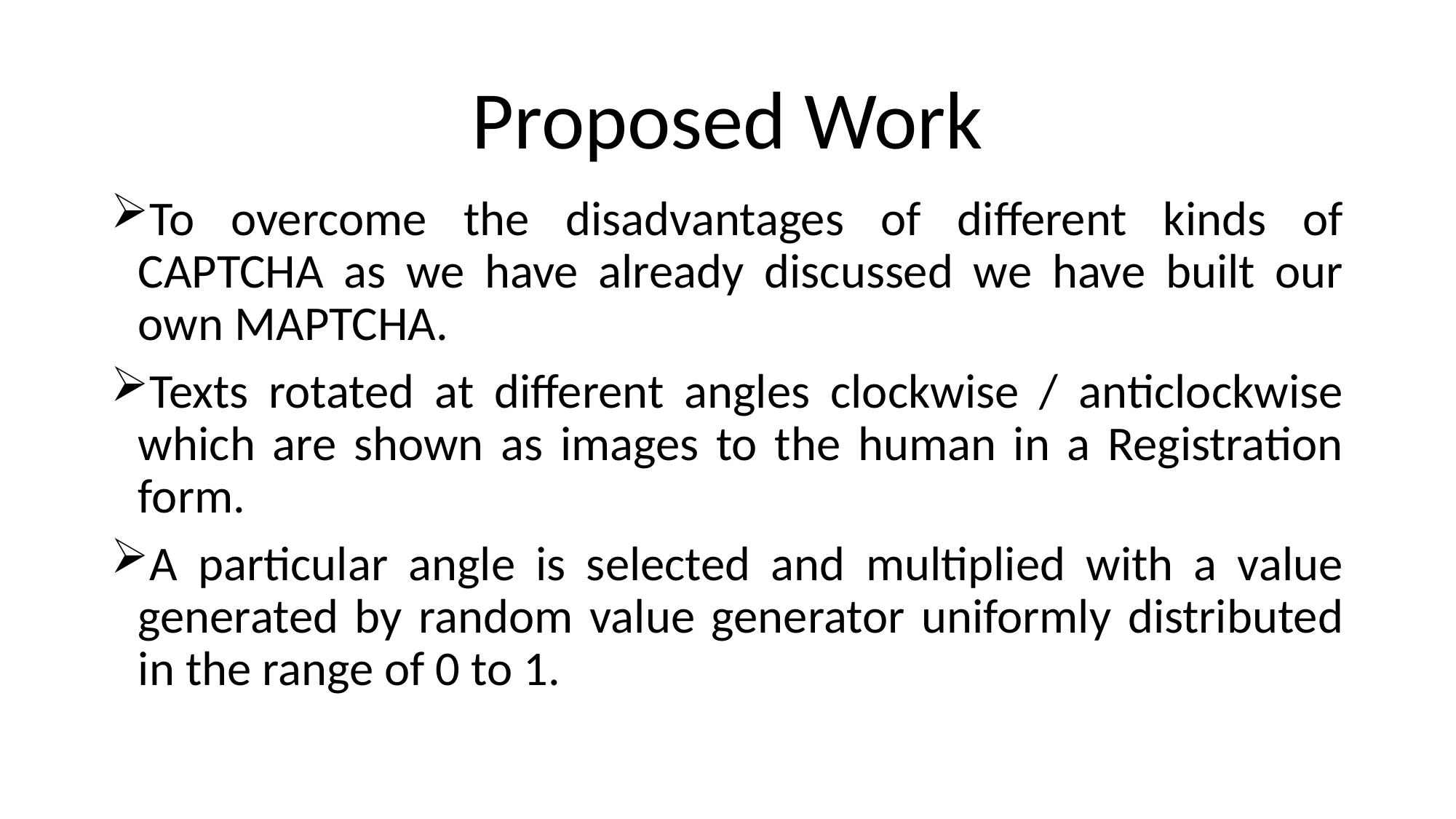

# Proposed Work
To overcome the disadvantages of different kinds of CAPTCHA as we have already discussed we have built our own MAPTCHA.
Texts rotated at different angles clockwise / anticlockwise which are shown as images to the human in a Registration form.
A particular angle is selected and multiplied with a value generated by random value generator uniformly distributed in the range of 0 to 1.